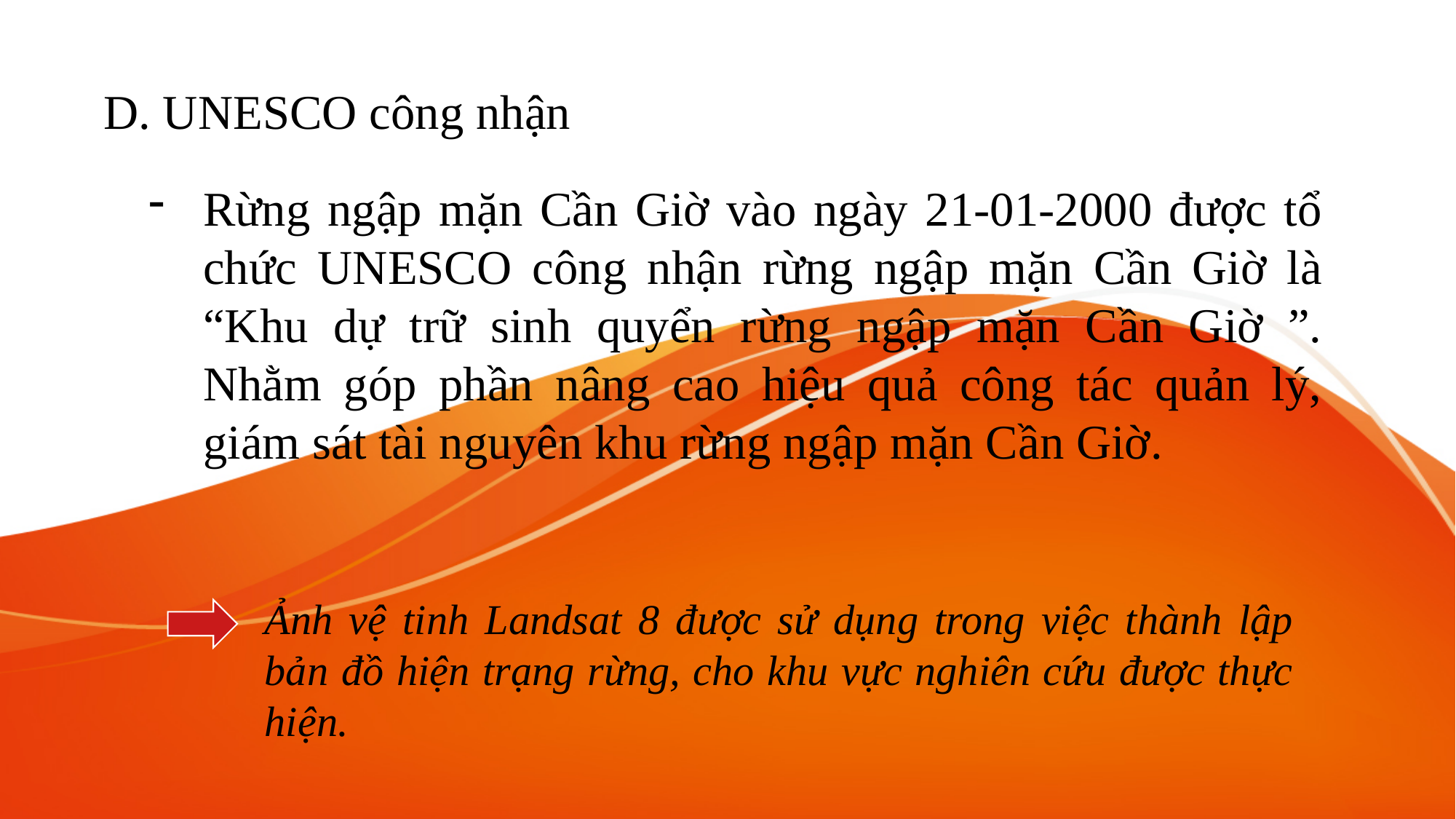

D. UNESCO công nhận
Rừng ngập mặn Cần Giờ vào ngày 21-01-2000 được tổ chức UNESCO công nhận rừng ngập mặn Cần Giờ là “Khu dự trữ sinh quyển rừng ngập mặn Cần Giờ ”. Nhằm góp phần nâng cao hiệu quả công tác quản lý, giám sát tài nguyên khu rừng ngập mặn Cần Giờ.
Ảnh vệ tinh Landsat 8 được sử dụng trong việc thành lập bản đồ hiện trạng rừng, cho khu vực nghiên cứu được thực hiện.